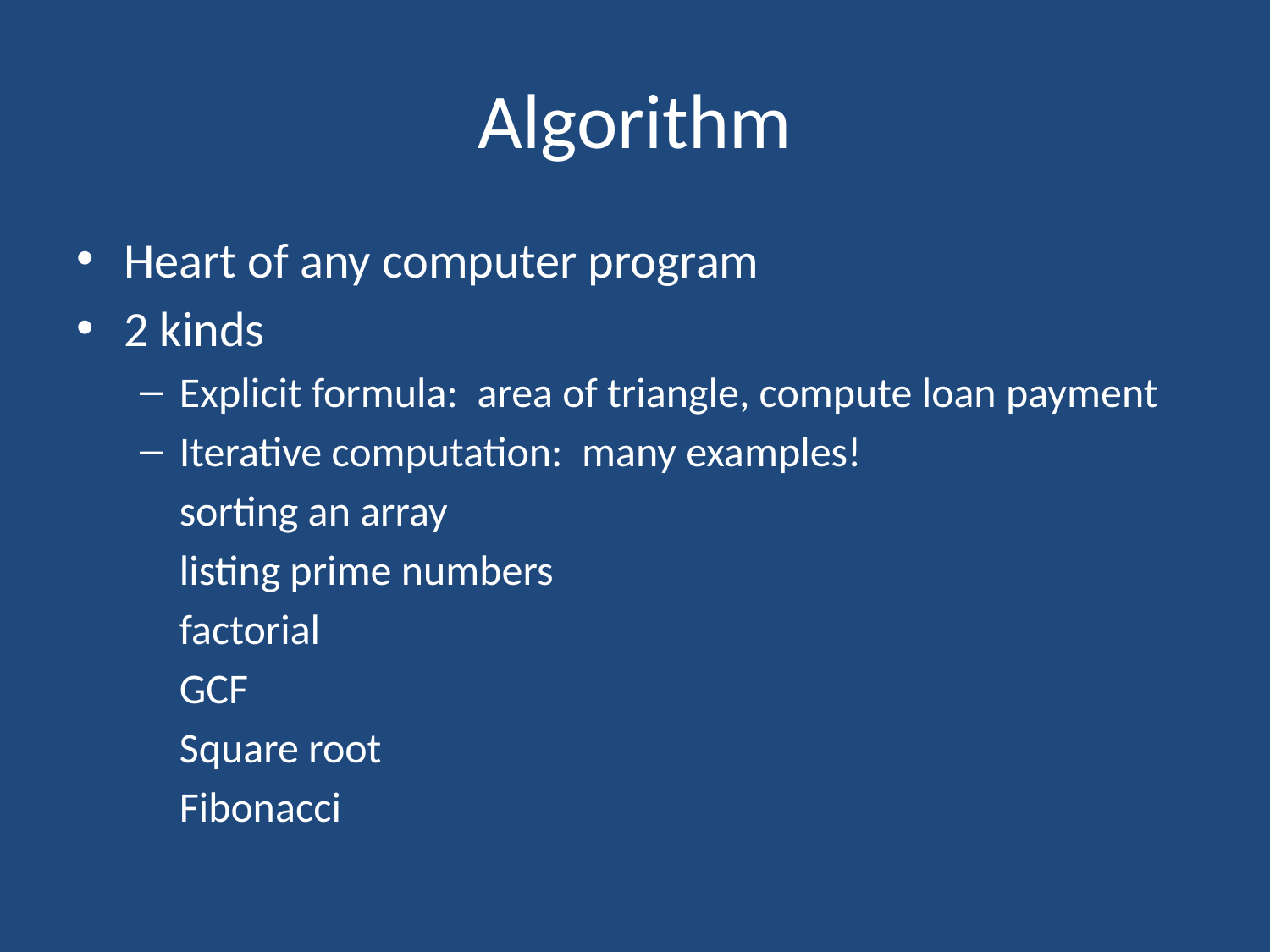

# Algorithm
Heart of any computer program
2 kinds
Explicit formula:  area of triangle, compute loan payment
Iterative computation:  many examples!
	sorting an array
	listing prime numbers
	factorial
	GCF
	Square root
	Fibonacci